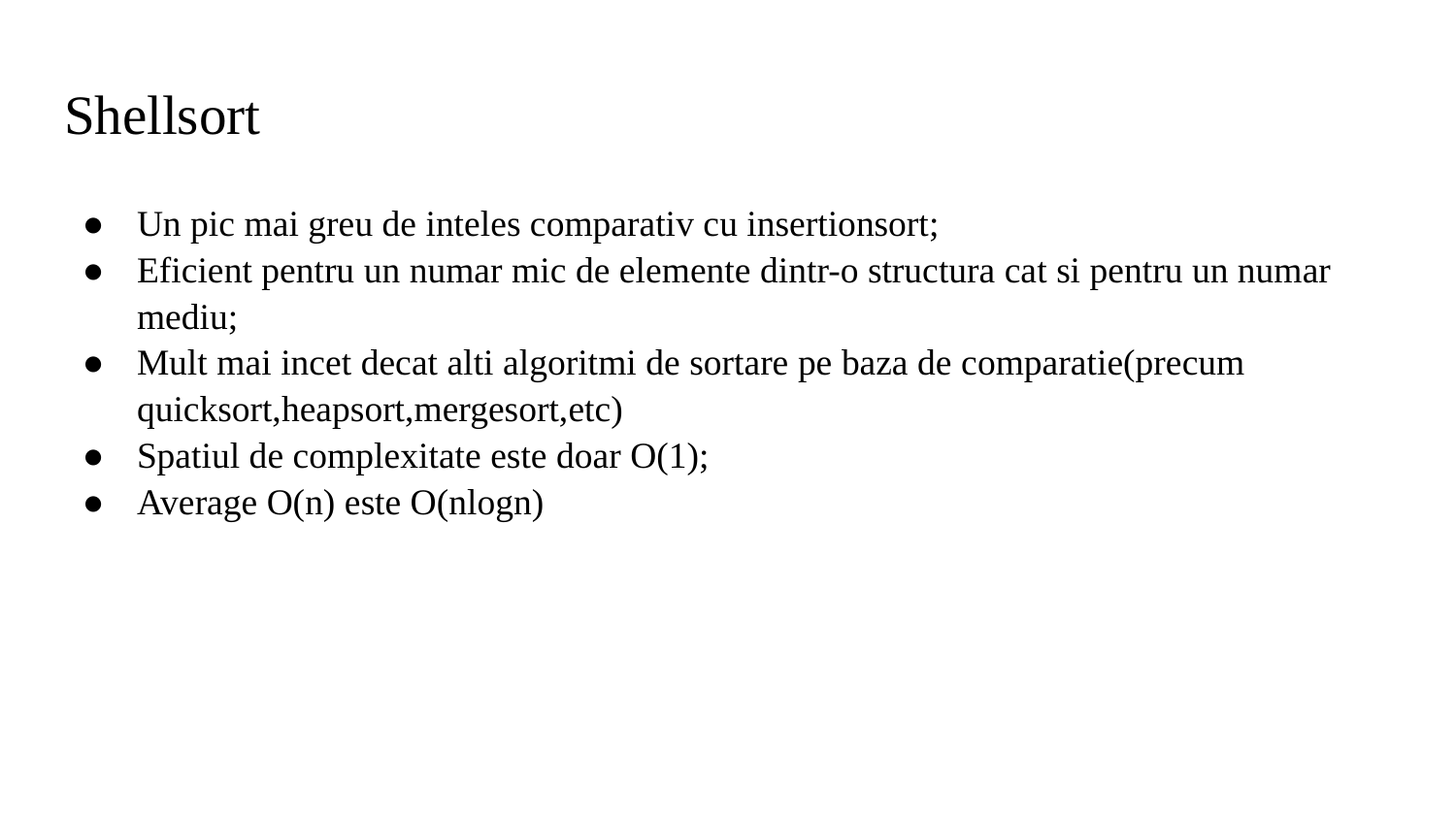

# Shellsort
Un pic mai greu de inteles comparativ cu insertionsort;
Eficient pentru un numar mic de elemente dintr-o structura cat si pentru un numar mediu;
Mult mai incet decat alti algoritmi de sortare pe baza de comparatie(precum quicksort,heapsort,mergesort,etc)
Spatiul de complexitate este doar O(1);
Average O(n) este O(nlogn)